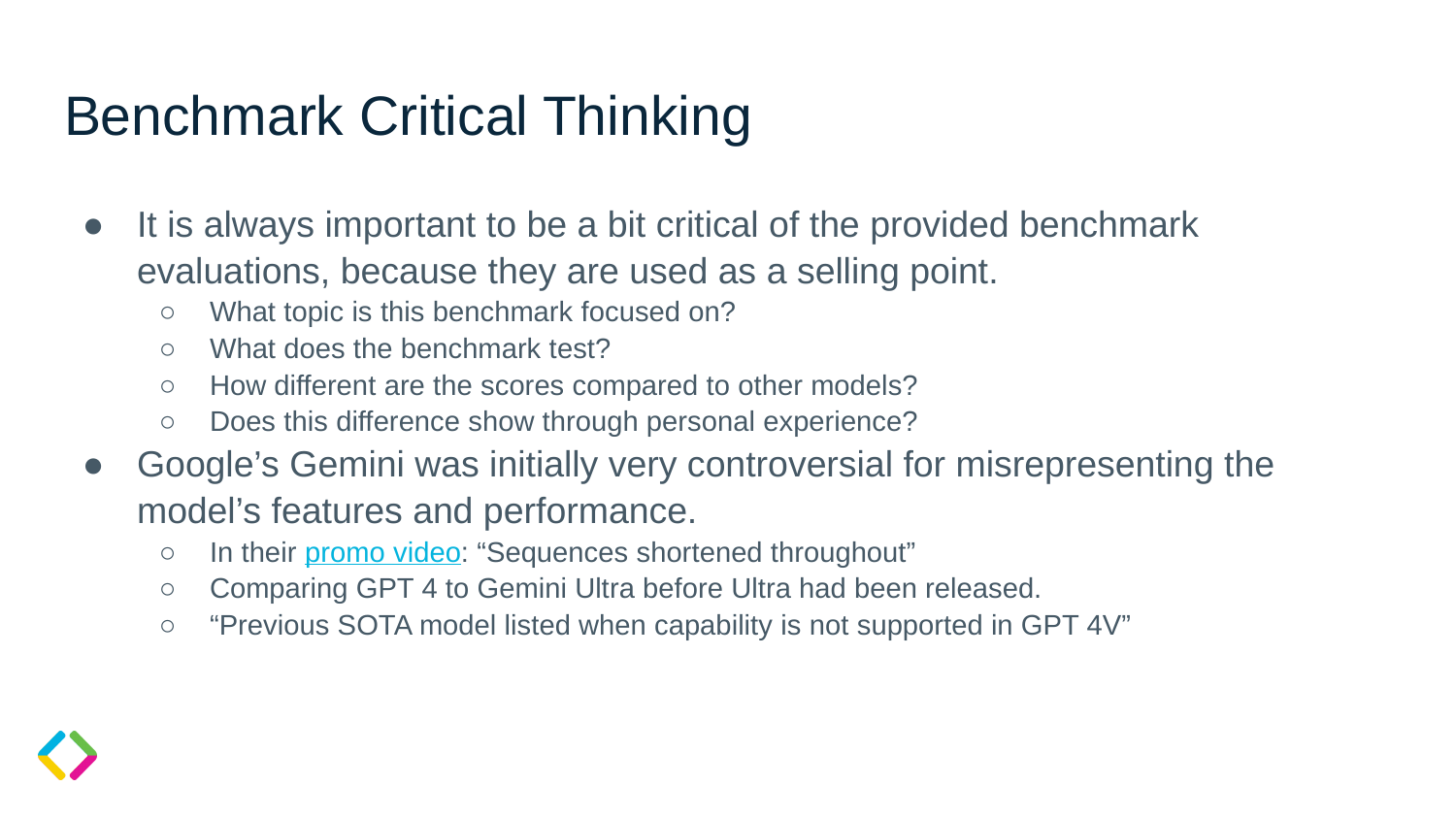

# Benchmark Critical Thinking
It is always important to be a bit critical of the provided benchmark evaluations, because they are used as a selling point.
What topic is this benchmark focused on?
What does the benchmark test?
How different are the scores compared to other models?
Does this difference show through personal experience?
Google’s Gemini was initially very controversial for misrepresenting the model’s features and performance.
In their promo video: “Sequences shortened throughout”
Comparing GPT 4 to Gemini Ultra before Ultra had been released.
“Previous SOTA model listed when capability is not supported in GPT 4V”